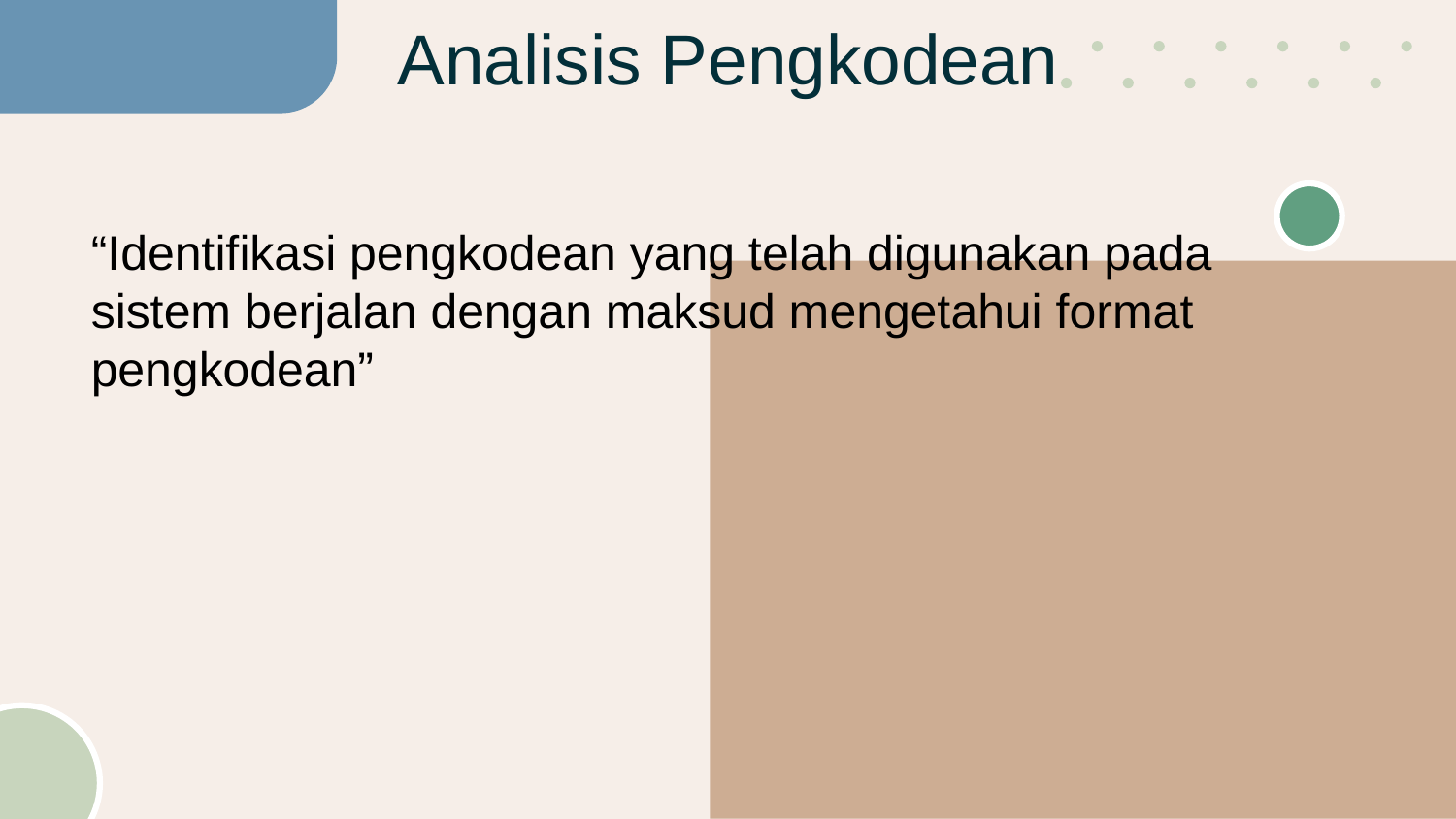

# Analisis Pengkodean

“Identifikasi pengkodean yang telah digunakan pada sistem berjalan dengan maksud mengetahui format pengkodean”